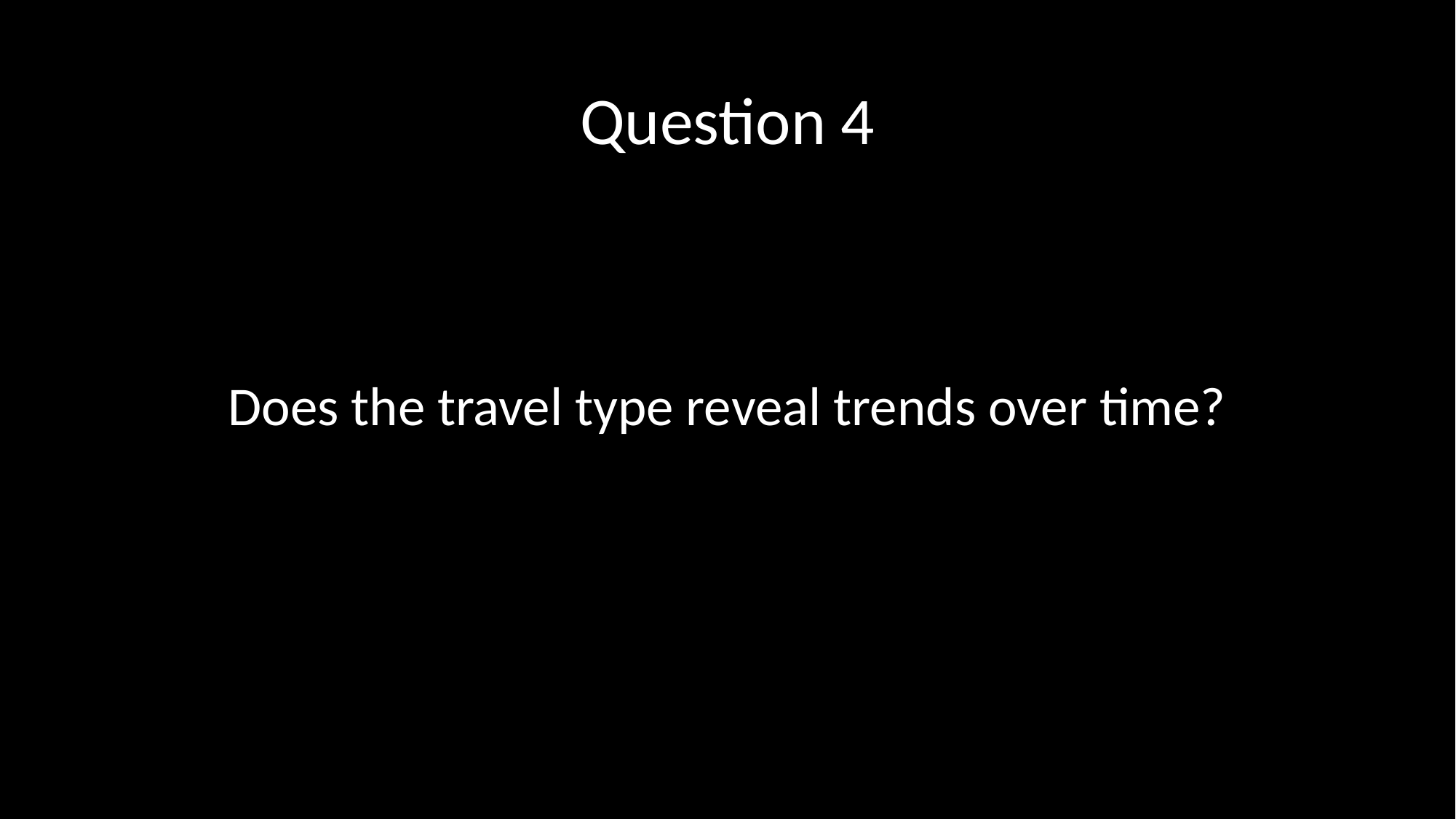

# Question 4
Does the travel type reveal trends over time?